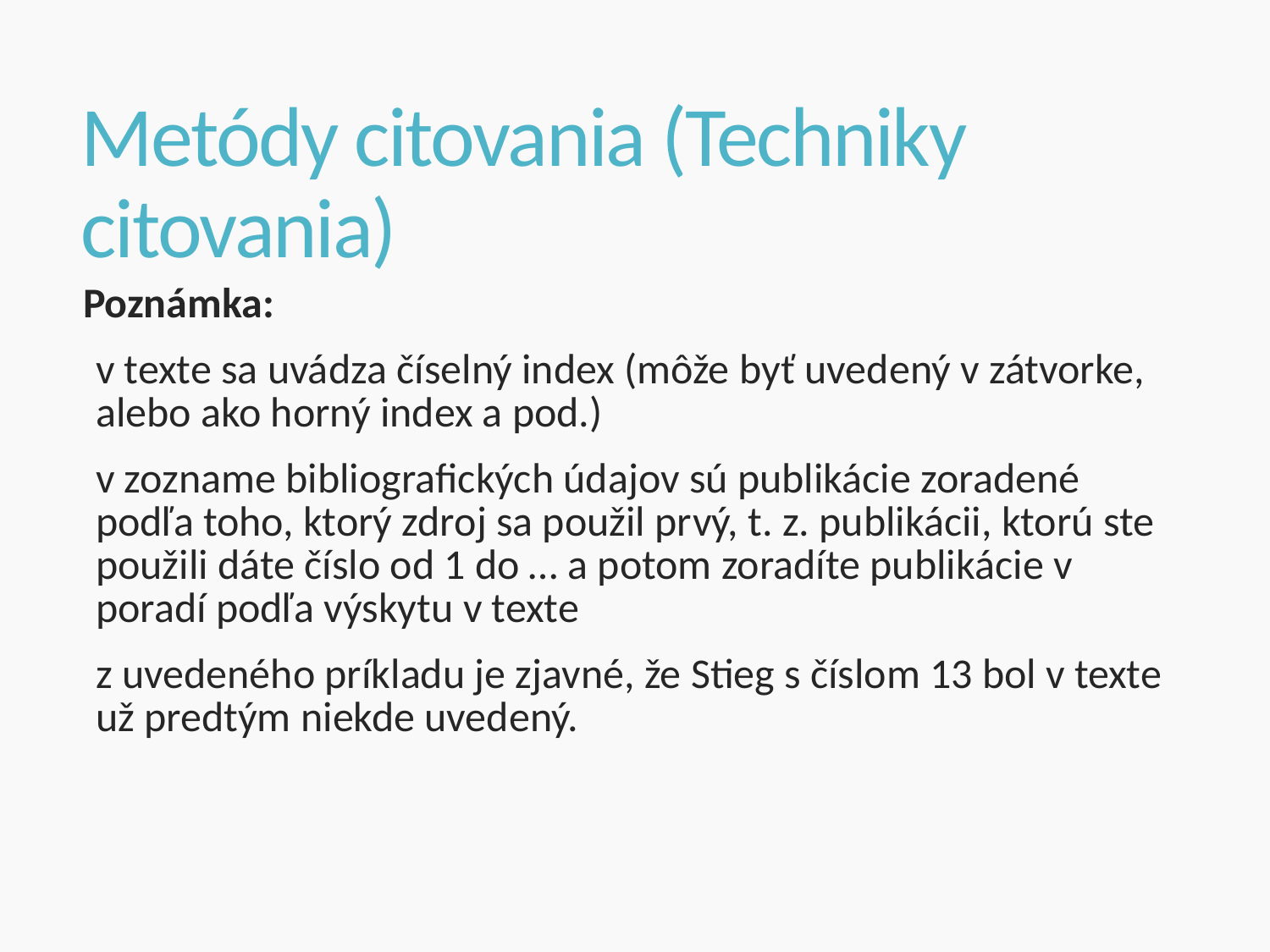

# Metódy citovania (Techniky citovania)
Poznámka:
v texte sa uvádza číselný index (môže byť uvedený v zátvorke, alebo ako horný index a pod.)
v zozname bibliografických údajov sú publikácie zoradené podľa toho, ktorý zdroj sa použil prvý, t. z. publikácii, ktorú ste použili dáte číslo od 1 do … a potom zoradíte publikácie v poradí podľa výskytu v texte
z uvedeného príkladu je zjavné, že Stieg s číslom 13 bol v texte už predtým niekde uvedený.